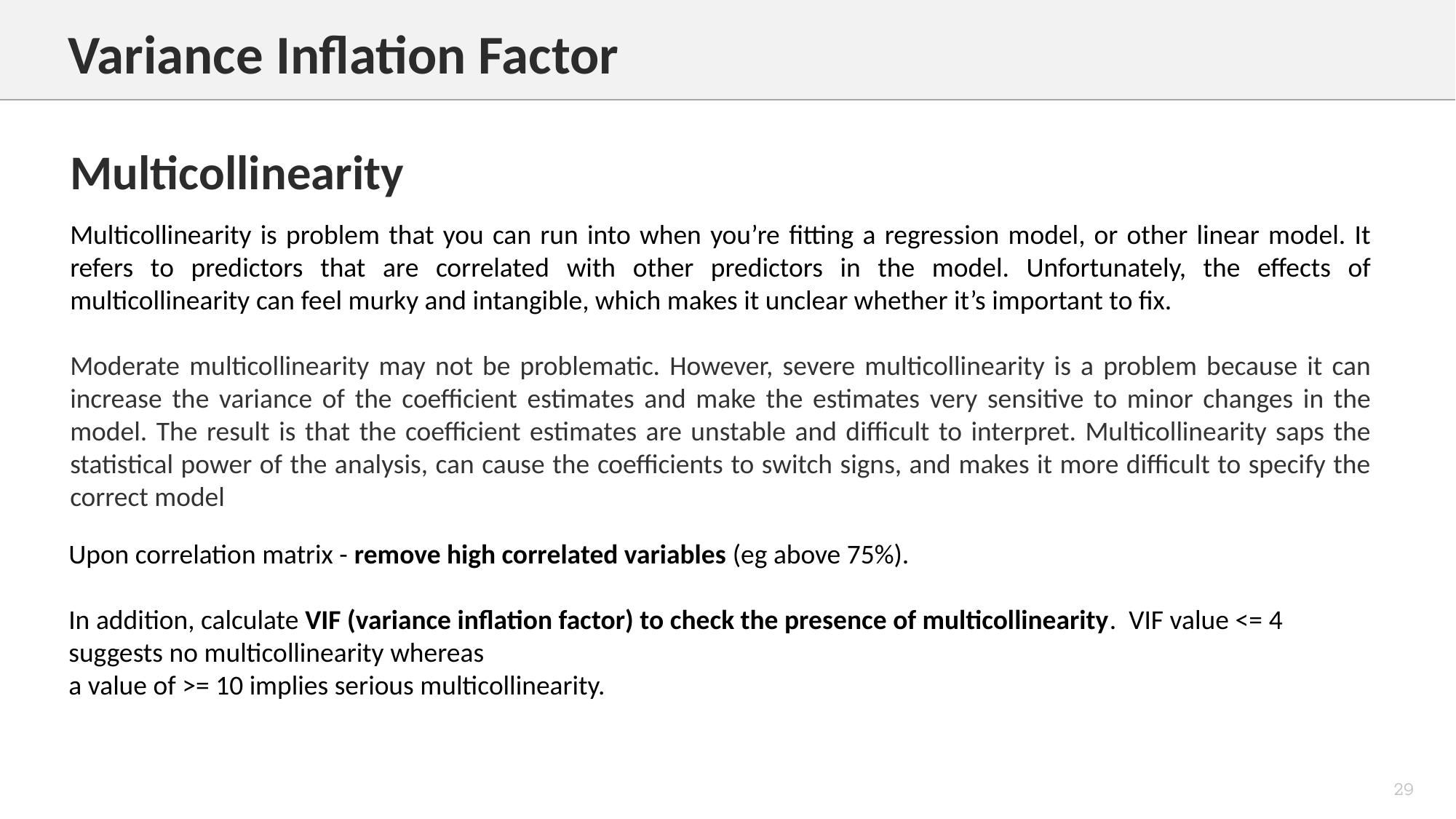

Variance Inflation Factor
Multicollinearity
Multicollinearity is problem that you can run into when you’re fitting a regression model, or other linear model. It refers to predictors that are correlated with other predictors in the model. Unfortunately, the effects of multicollinearity can feel murky and intangible, which makes it unclear whether it’s important to fix.

Moderate multicollinearity may not be problematic. However, severe multicollinearity is a problem because it can increase the variance of the coefficient estimates and make the estimates very sensitive to minor changes in the model. The result is that the coefficient estimates are unstable and difficult to interpret. Multicollinearity saps the statistical power of the analysis, can cause the coefficients to switch signs, and makes it more difficult to specify the correct model
Upon correlation matrix - remove high correlated variables (eg above 75%).

In addition, calculate VIF (variance inflation factor) to check the presence of multicollinearity.  VIF value <= 4 suggests no multicollinearity whereas
a value of >= 10 implies serious multicollinearity.